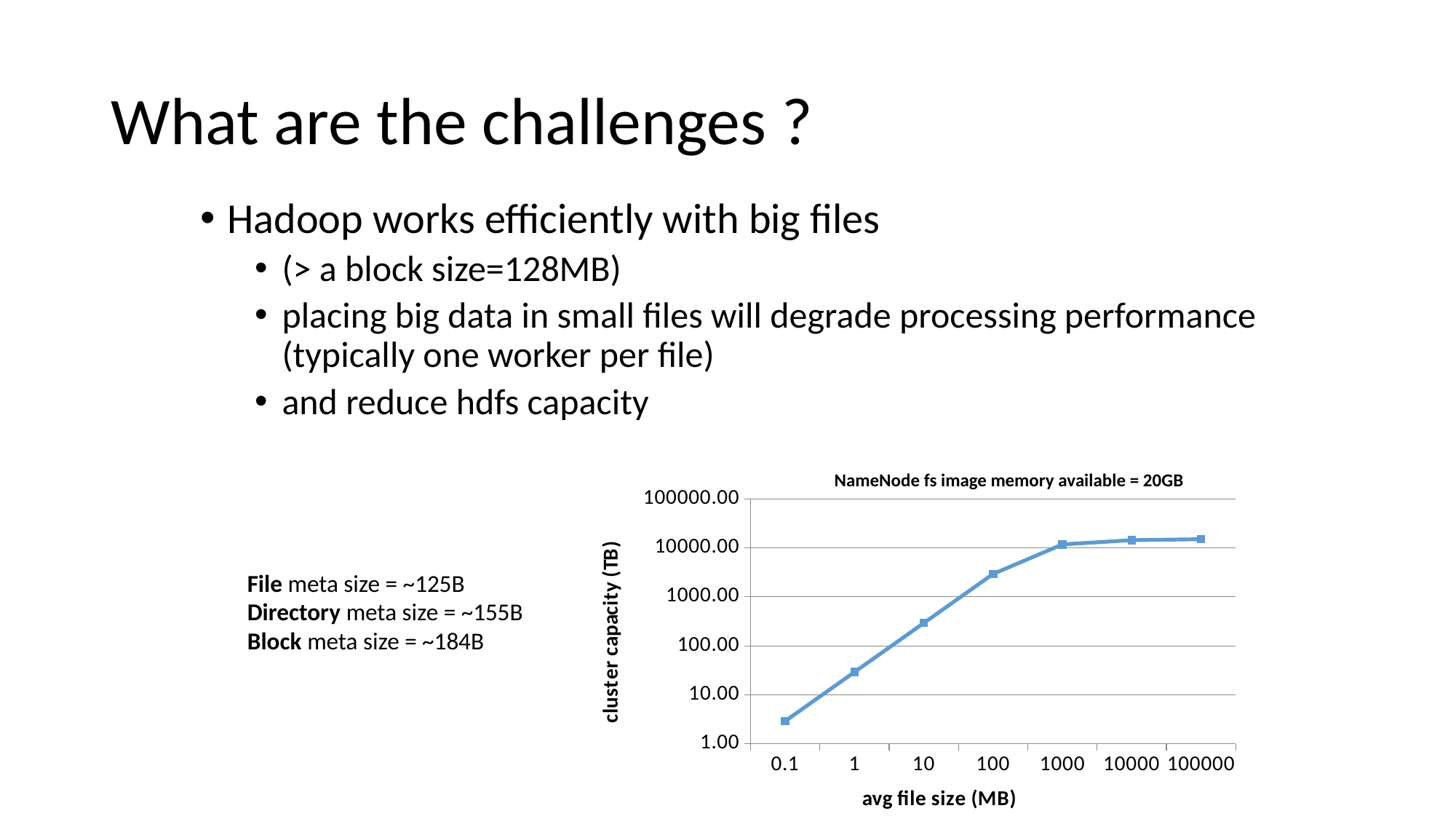

# What are the challenges ?
Hadoop works efficiently with big files
(> a block size=128MB)
placing big data in small files will degrade processing performance (typically one worker per file)
and reduce hdfs capacity

NameNode fs image memory available = 20GB

### Chart

| Category | capacity (TB) |
|---|---|
| 0.1 | 2.925714285714286 |
| 1 | 29.25714285714286 |
| 10 | 292.5714285714286 |
| 100 | 2925.714285714284 |
| 1000 | 11702.85714285714 |
| 10000 | 14271.77700348432 |
| 100000 | 14927.11370262391 |
File meta size = ~125B
Directory meta size = ~155B
Block meta size = ~184B